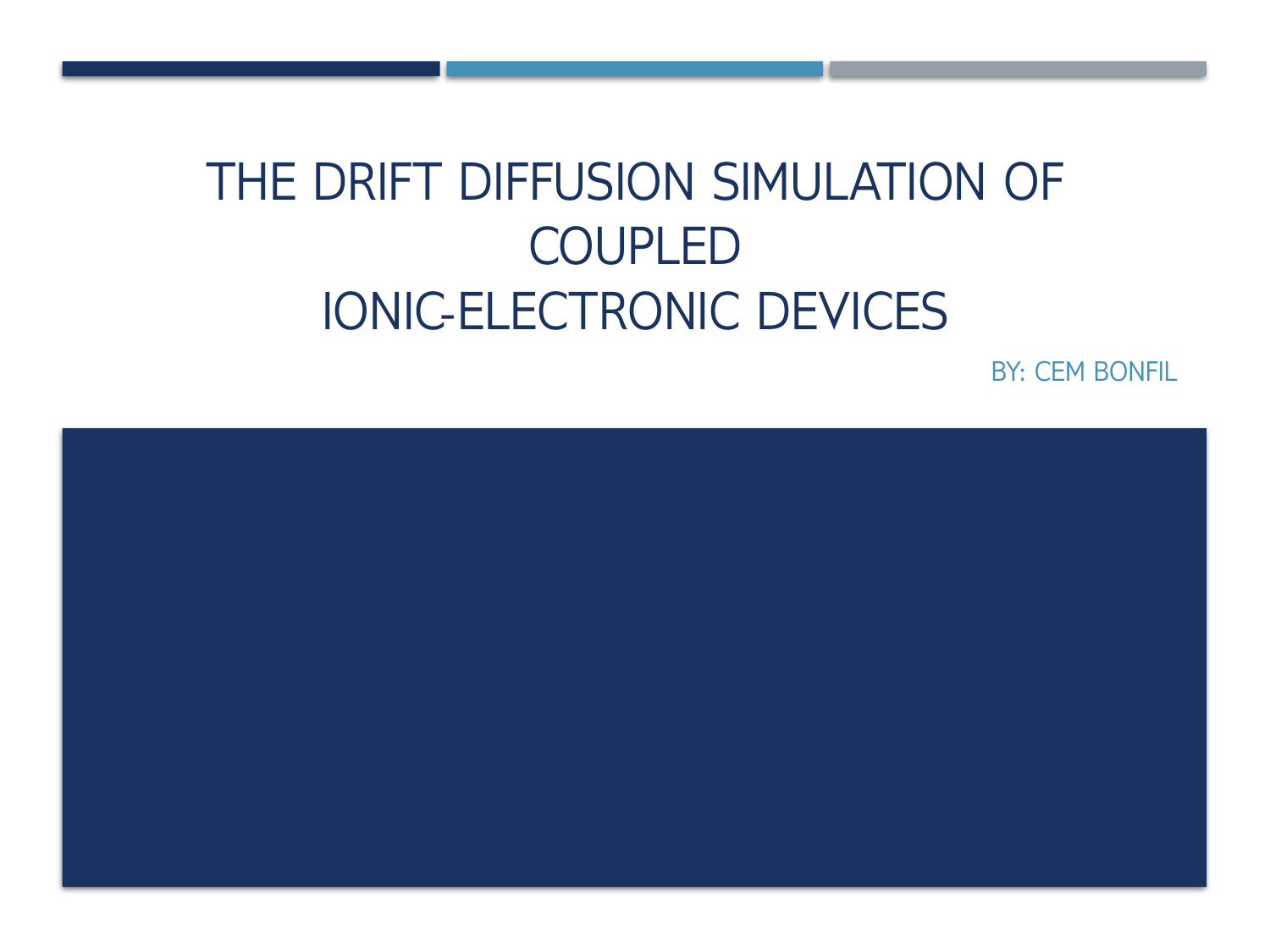

# The Drift Diffusion Simulation of Coupled Ionic-Electronic Devices
	By: Cem Bonfil